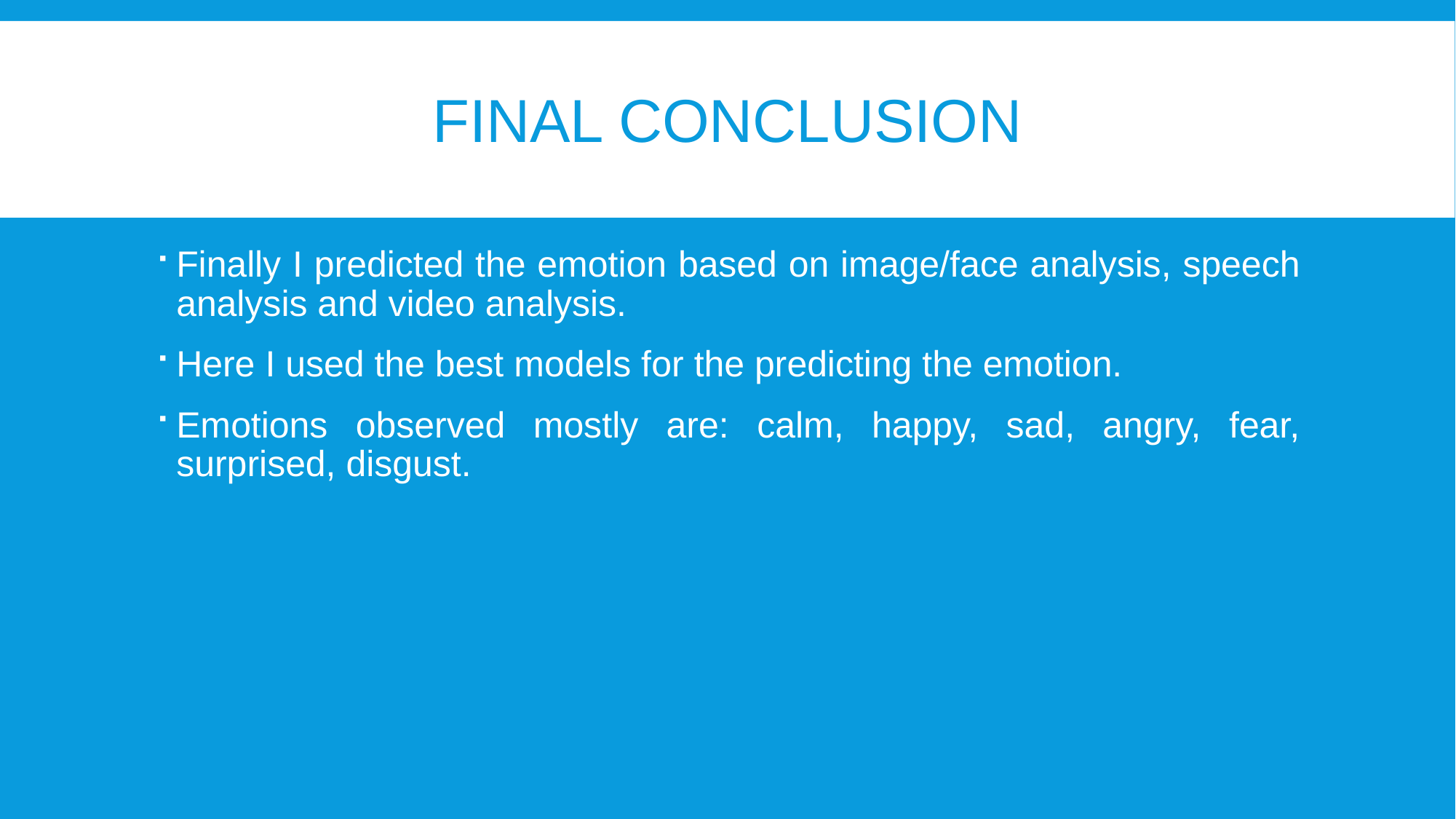

# FINAL CONCLUSION
Finally I predicted the emotion based on image/face analysis, speech analysis and video analysis.
Here I used the best models for the predicting the emotion.
Emotions observed mostly are: calm, happy, sad, angry, fear, surprised, disgust.